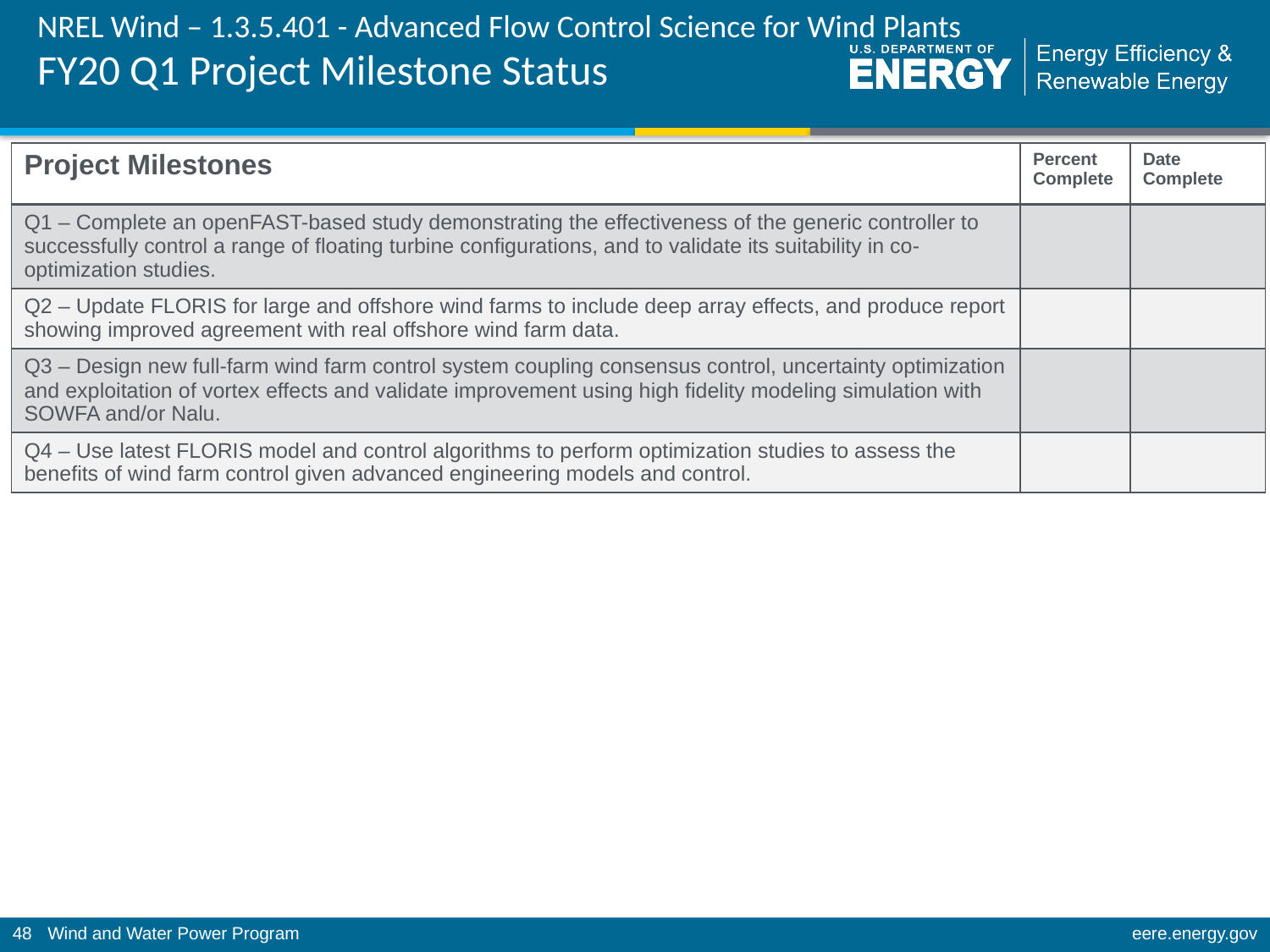

# NREL Wind – 1.3.5.401 - Advanced Flow Control Science for Wind Plants FY20 Q1 Project Milestone Status

| Project Milestones | Percent Complete | Date Complete |
| --- | --- | --- |
| Q1 – Complete an openFAST-based study demonstrating the effectiveness of the generic controller to successfully control a range of floating turbine configurations, and to validate its suitability in co-optimization studies. |  |  |
| Q2 – Update FLORIS for large and offshore wind farms to include deep array effects, and produce report showing improved agreement with real offshore wind farm data. |  |  |
| Q3 – Design new full-farm wind farm control system coupling consensus control, uncertainty optimization and exploitation of vortex effects and validate improvement using high fidelity modeling simulation with SOWFA and/or Nalu. |  |  |
| Q4 – Use latest FLORIS model and control algorithms to perform optimization studies to assess the benefits of wind farm control given advanced engineering models and control. |  |  |